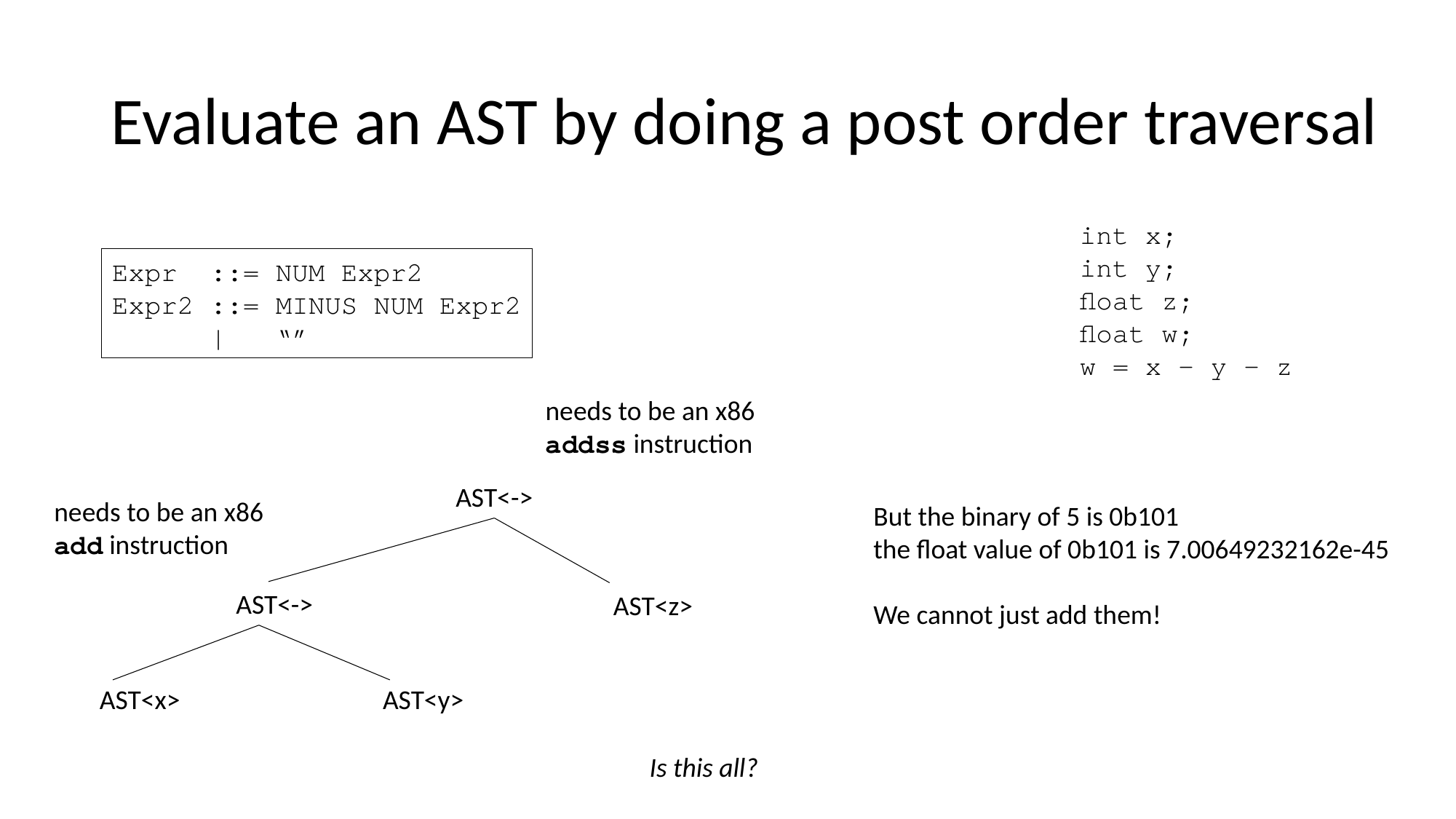

# Evaluate an AST by doing a post order traversal
int x;
int y;
float z;
float w;
w = x - y - z
Expr  ::= NUM Expr2
Expr2 ::= MINUS NUM Expr2
      |   “”
needs to be an x86
addss instruction
AST<->
needs to be an x86
add instruction
But the binary of 5 is 0b101
the float value of 0b101 is 7.00649232162e-45

We cannot just add them!

AST<->
AST<z>
AST<x>
AST<y>
Is this all?